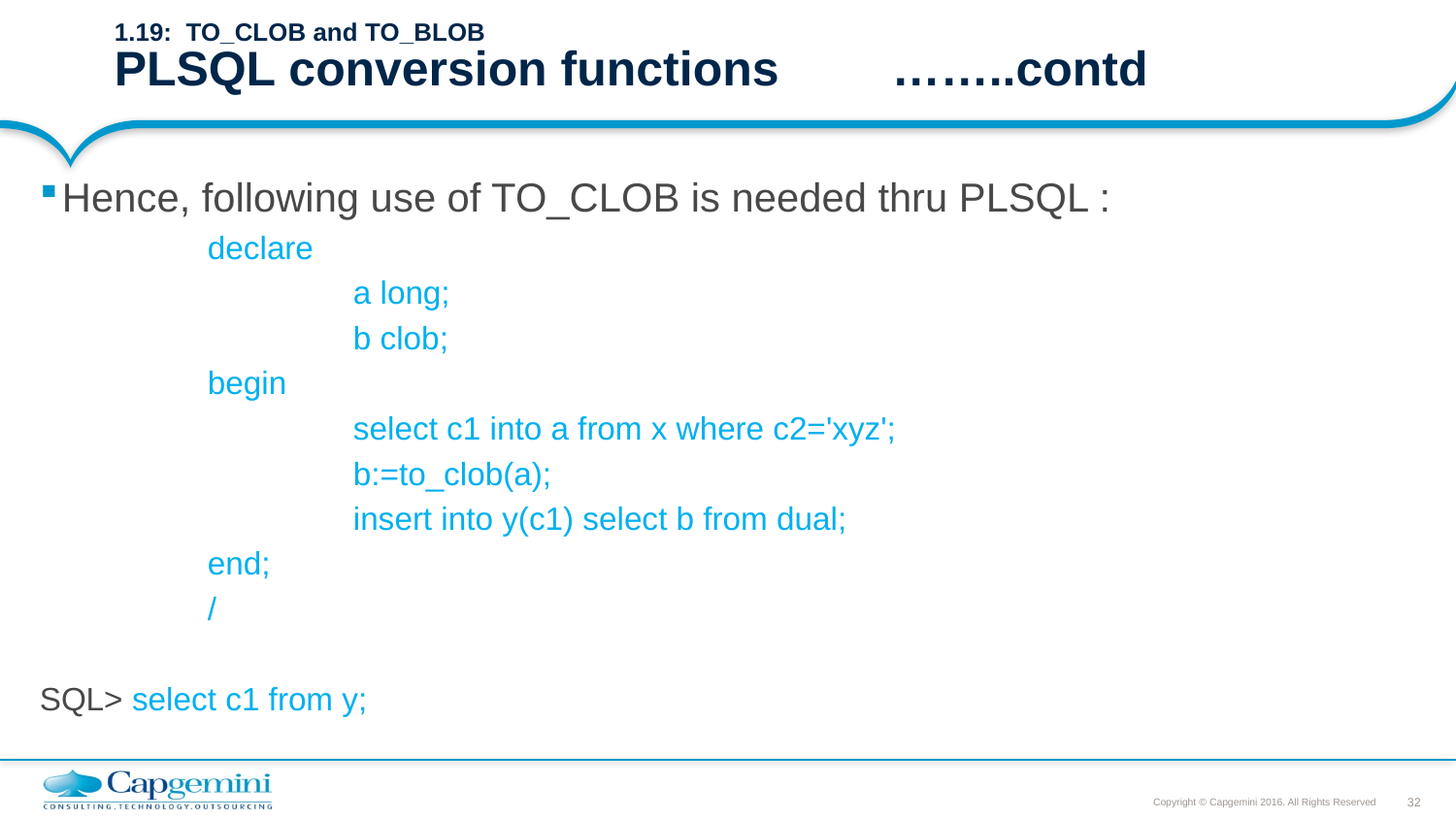

# 1.19:  TO_CLOB and TO_BLOB PLSQL conversion functions		……..contd

Hence, following use of TO_CLOB is needed thru PLSQL :
		declare
			a long;
		 	b clob;
		begin
			select c1 into a from x where c2='xyz';
			b:=to_clob(a);
			insert into y(c1) select b from dual;
		end;
 		/

SQL> select c1 from y;